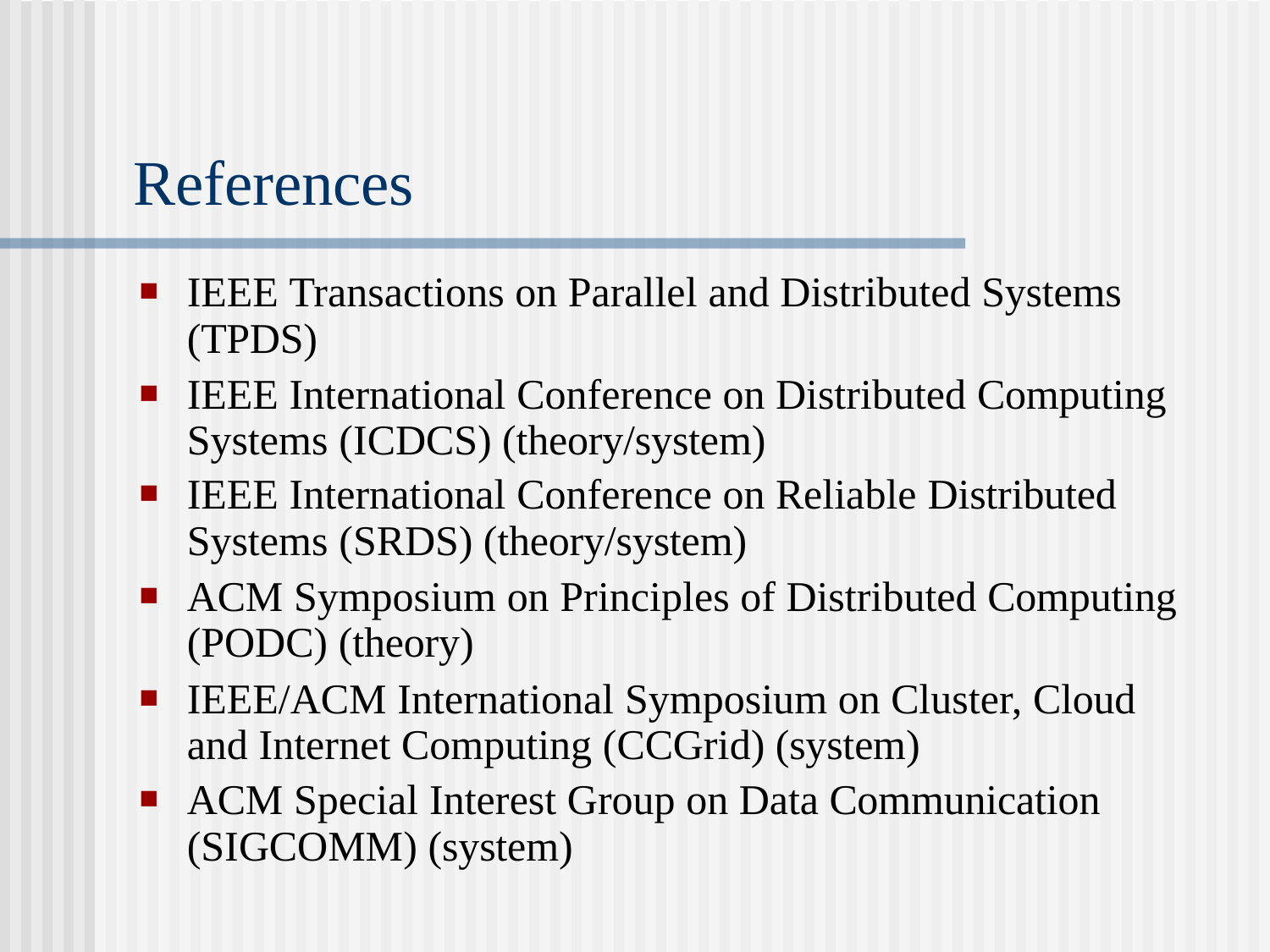

# References
IEEE Transactions on Parallel and Distributed Systems (TPDS)
IEEE International Conference on Distributed Computing Systems (ICDCS) (theory/system)
IEEE International Conference on Reliable Distributed Systems (SRDS) (theory/system)
ACM Symposium on Principles of Distributed Computing (PODC) (theory)
IEEE/ACM International Symposium on Cluster, Cloud and Internet Computing (CCGrid) (system)
ACM Special Interest Group on Data Communication (SIGCOMM) (system)